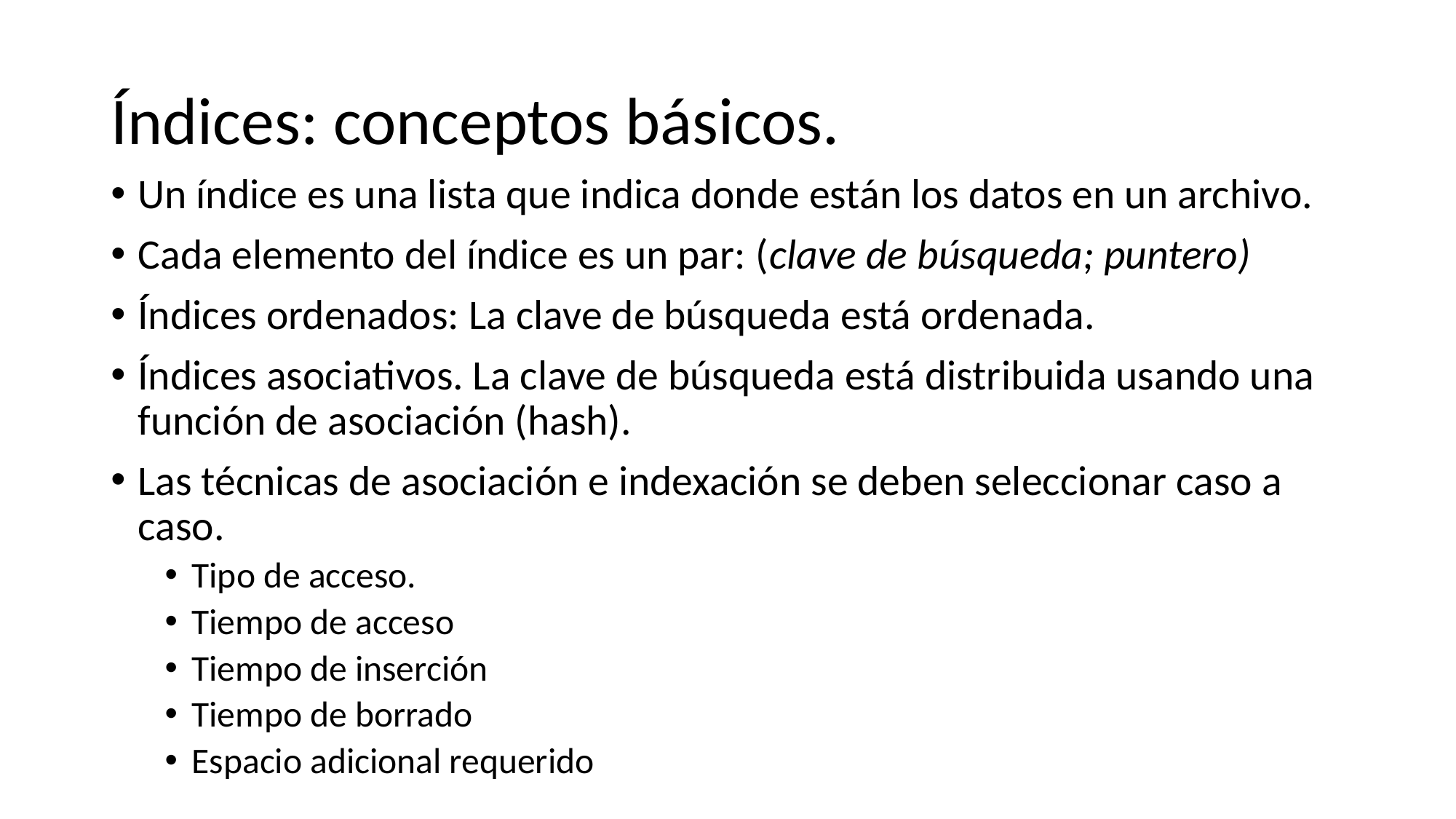

# Índices: conceptos básicos.
Un índice es una lista que indica donde están los datos en un archivo.
Cada elemento del índice es un par: (clave de búsqueda; puntero)
Índices ordenados: La clave de búsqueda está ordenada.
Índices asociativos. La clave de búsqueda está distribuida usando una función de asociación (hash).
Las técnicas de asociación e indexación se deben seleccionar caso a caso.
Tipo de acceso.
Tiempo de acceso
Tiempo de inserción
Tiempo de borrado
Espacio adicional requerido